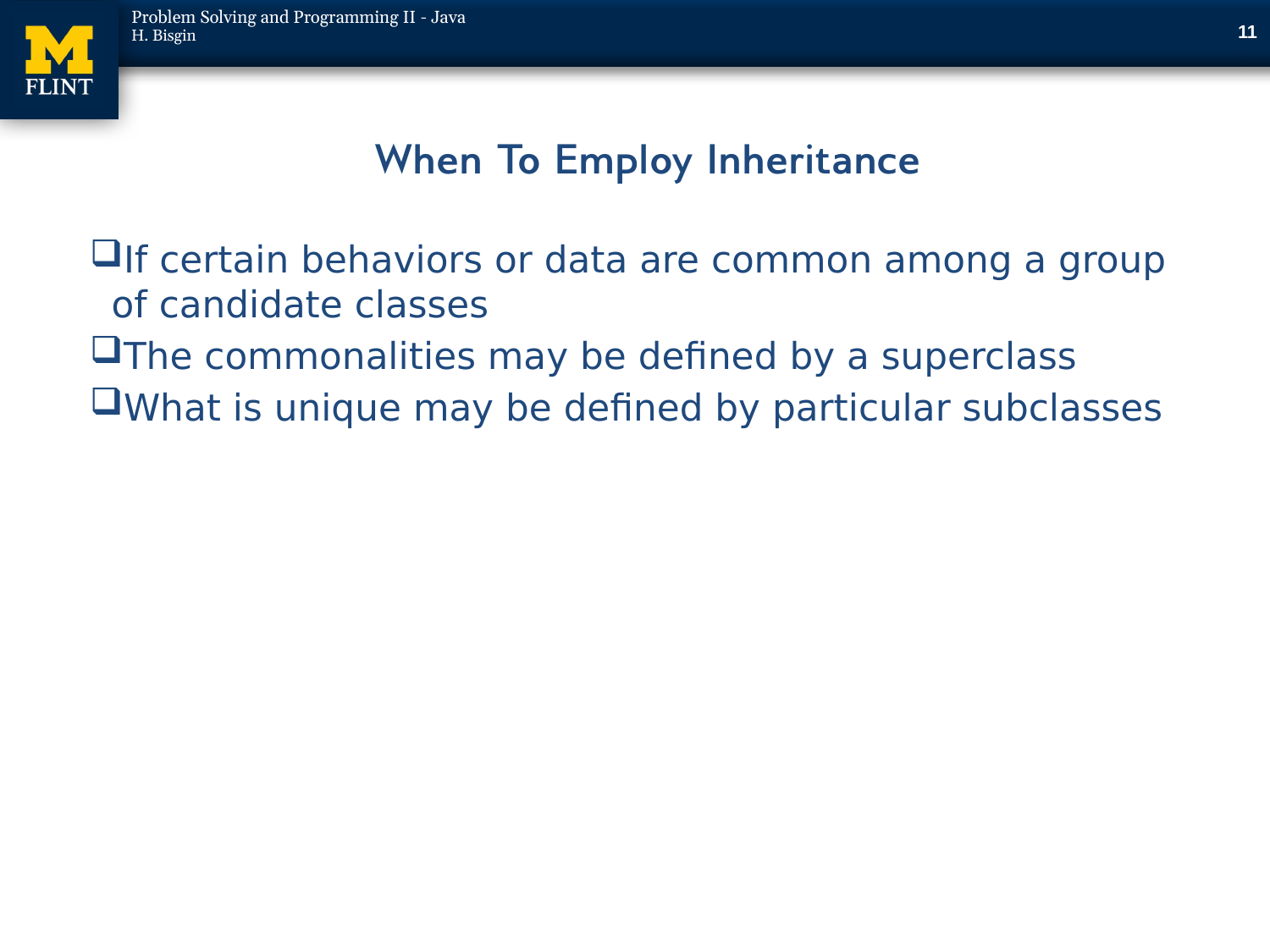

11
# When To Employ Inheritance
If certain behaviors or data are common among a group of candidate classes
The commonalities may be defined by a superclass
What is unique may be defined by particular subclasses